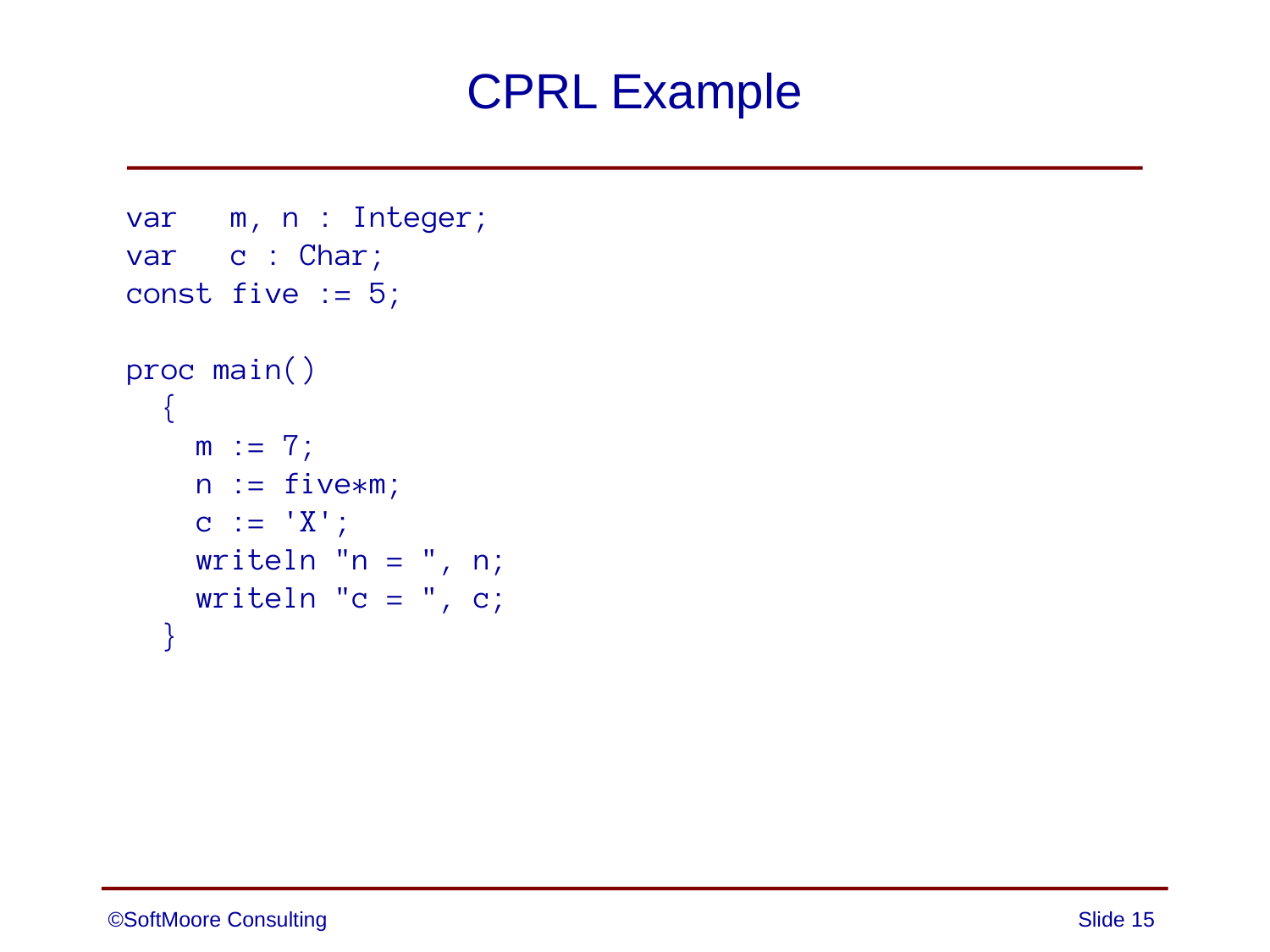

# CPRL Example
var   m, n : Integer;
var   c : Char;
const five := 5;

proc main()
  {
    m := 7;
    n := five*m;
    c := 'X';
    writeln "n = ", n;
    writeln "c = ", c;
  }

©SoftMoore Consulting
Slide 15